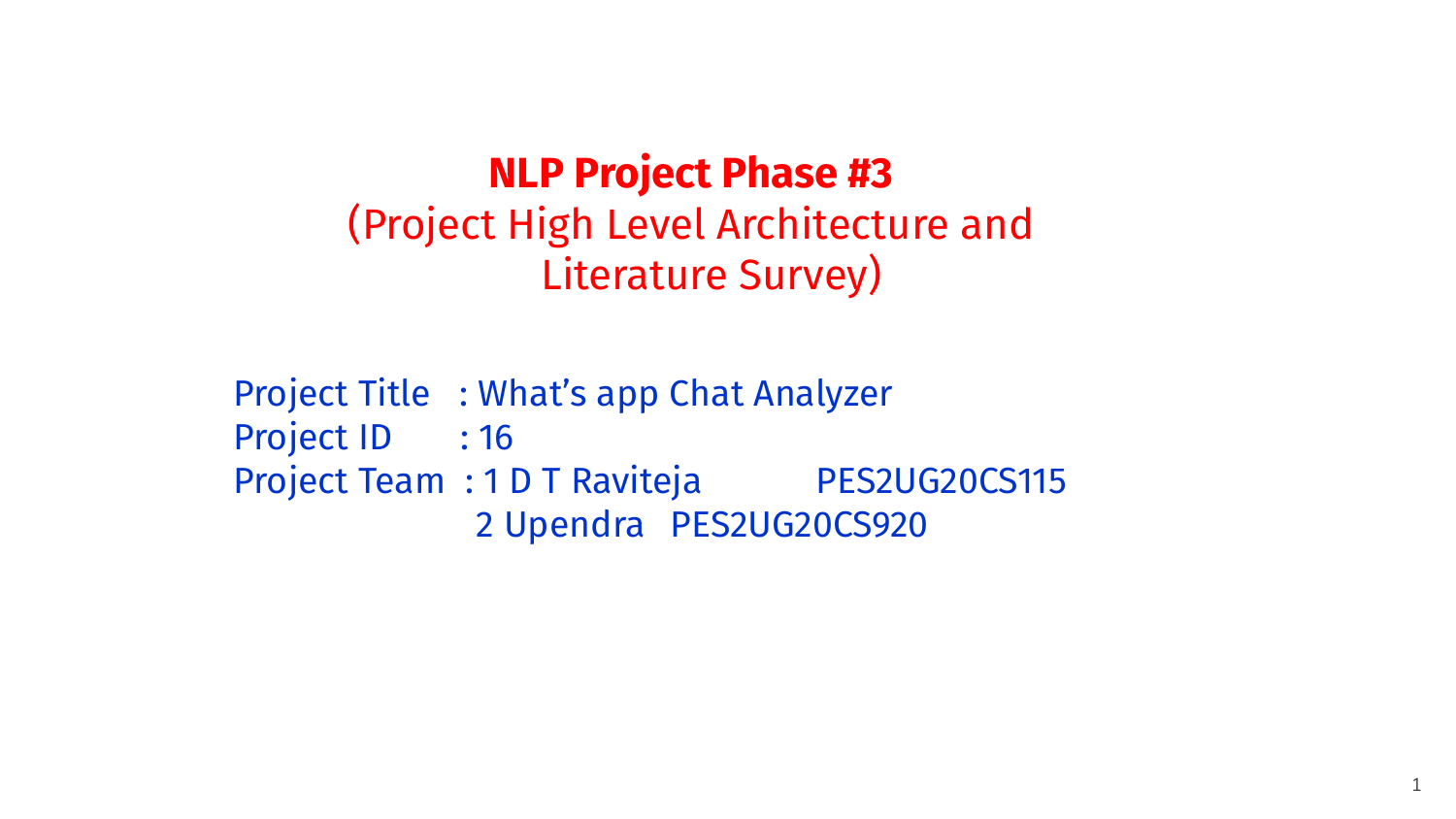

NLP Project Phase #3
(Project High Level Architecture and Literature Survey)

Project Title   : What’s app Chat Analyzer
Project ID       : 16
Project Team  : 1 D T Raviteja	PES2UG20CS115
                         2 Upendra	PES2UG20CS920

1